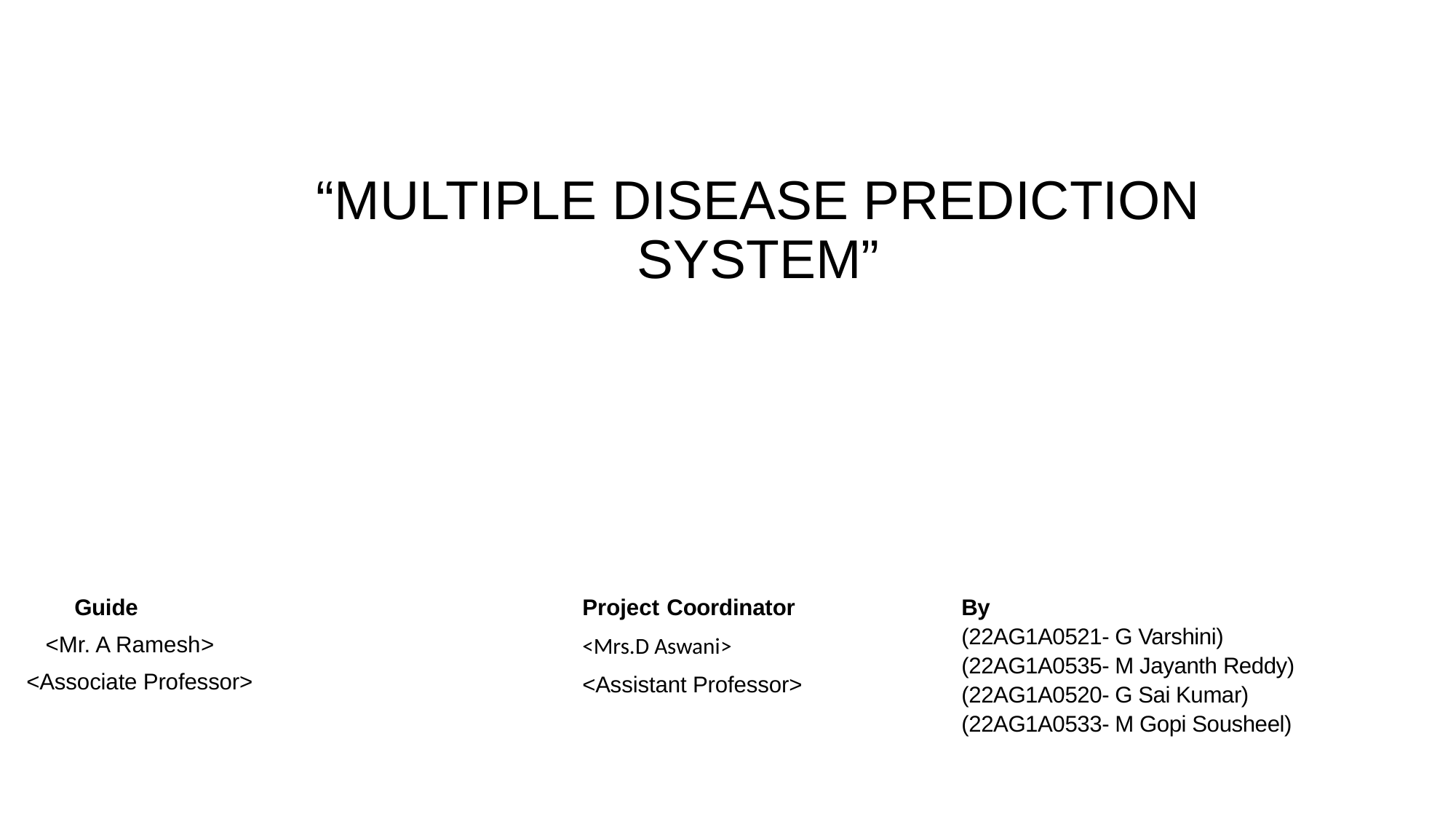

# “MULTIPLE DISEASE PREDICTION SYSTEM”
Guide
   <Mr. A Ramesh>
<Associate Professor>
Project Coordinator
<Mrs.D Aswani>
<Assistant Professor>
By
(22AG1A0521- G Varshini)
(22AG1A0535- M Jayanth Reddy)
(22AG1A0520- G Sai Kumar)
(22AG1A0533- M Gopi Sousheel)